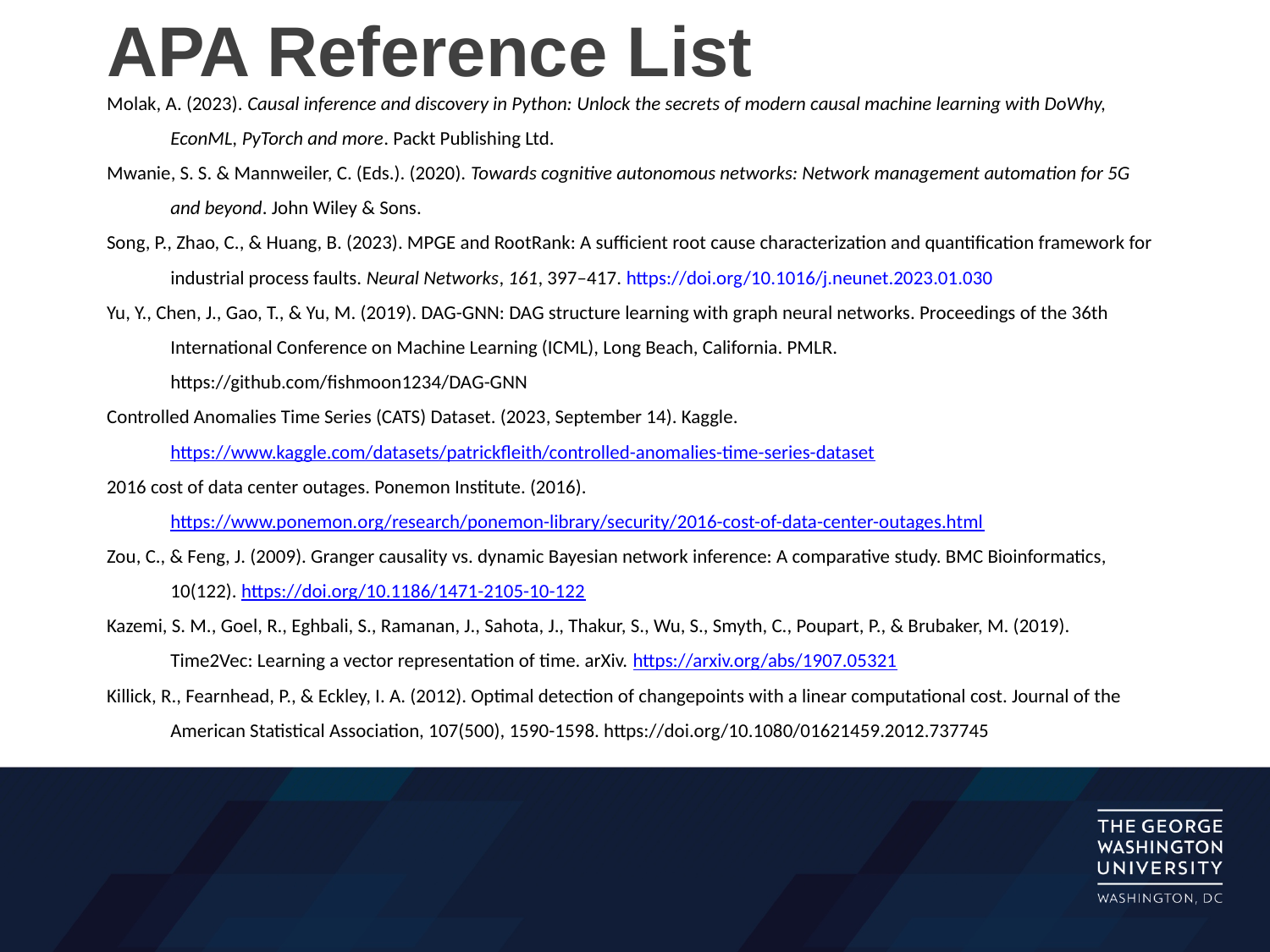

# APA Reference List
Molak, A. (2023). Causal inference and discovery in Python: Unlock the secrets of modern causal machine learning with DoWhy, EconML, PyTorch and more. Packt Publishing Ltd.
Mwanie, S. S. & Mannweiler, C. (Eds.). (2020). Towards cognitive autonomous networks: Network management automation for 5G and beyond. John Wiley & Sons.
Song, P., Zhao, C., & Huang, B. (2023). MPGE and RootRank: A sufficient root cause characterization and quantification framework for industrial process faults. Neural Networks, 161, 397–417. https://doi.org/10.1016/j.neunet.2023.01.030
Yu, Y., Chen, J., Gao, T., & Yu, M. (2019). DAG-GNN: DAG structure learning with graph neural networks. Proceedings of the 36th International Conference on Machine Learning (ICML), Long Beach, California. PMLR. https://github.com/fishmoon1234/DAG-GNN
Controlled Anomalies Time Series (CATS) Dataset. (2023, September 14). Kaggle. https://www.kaggle.com/datasets/patrickfleith/controlled-anomalies-time-series-dataset
2016 cost of data center outages. Ponemon Institute. (2016). https://www.ponemon.org/research/ponemon-library/security/2016-cost-of-data-center-outages.html
Zou, C., & Feng, J. (2009). Granger causality vs. dynamic Bayesian network inference: A comparative study. BMC Bioinformatics, 10(122). https://doi.org/10.1186/1471-2105-10-122
Kazemi, S. M., Goel, R., Eghbali, S., Ramanan, J., Sahota, J., Thakur, S., Wu, S., Smyth, C., Poupart, P., & Brubaker, M. (2019). Time2Vec: Learning a vector representation of time. arXiv. https://arxiv.org/abs/1907.05321
Killick, R., Fearnhead, P., & Eckley, I. A. (2012). Optimal detection of changepoints with a linear computational cost. Journal of the American Statistical Association, 107(500), 1590-1598. https://doi.org/10.1080/01621459.2012.737745